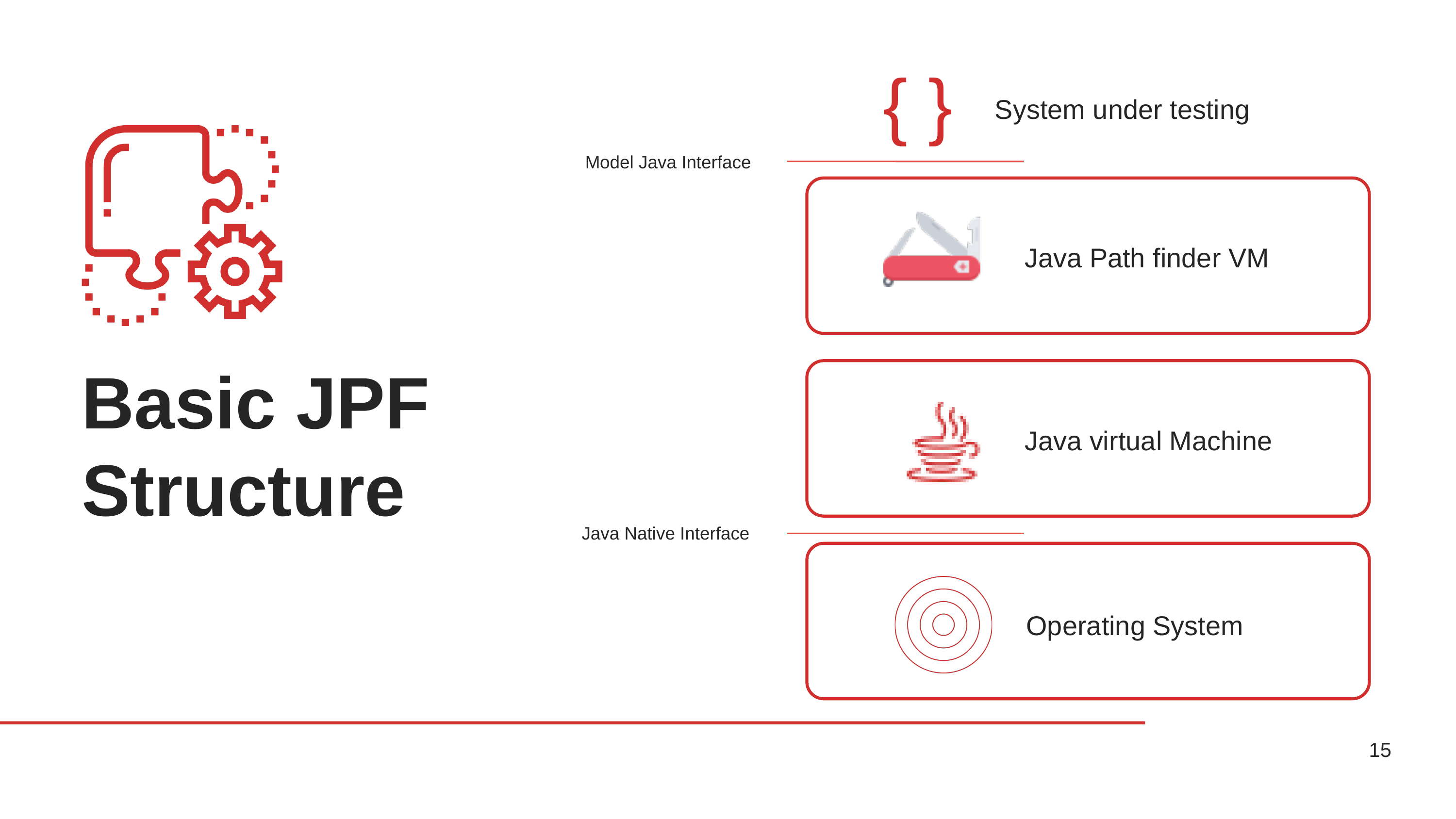

{ }
System under testing

Model Java Interface

Java Path finder VM
Basic JPF
Structure

Java virtual Machine
Java Native Interface

Operating System

15